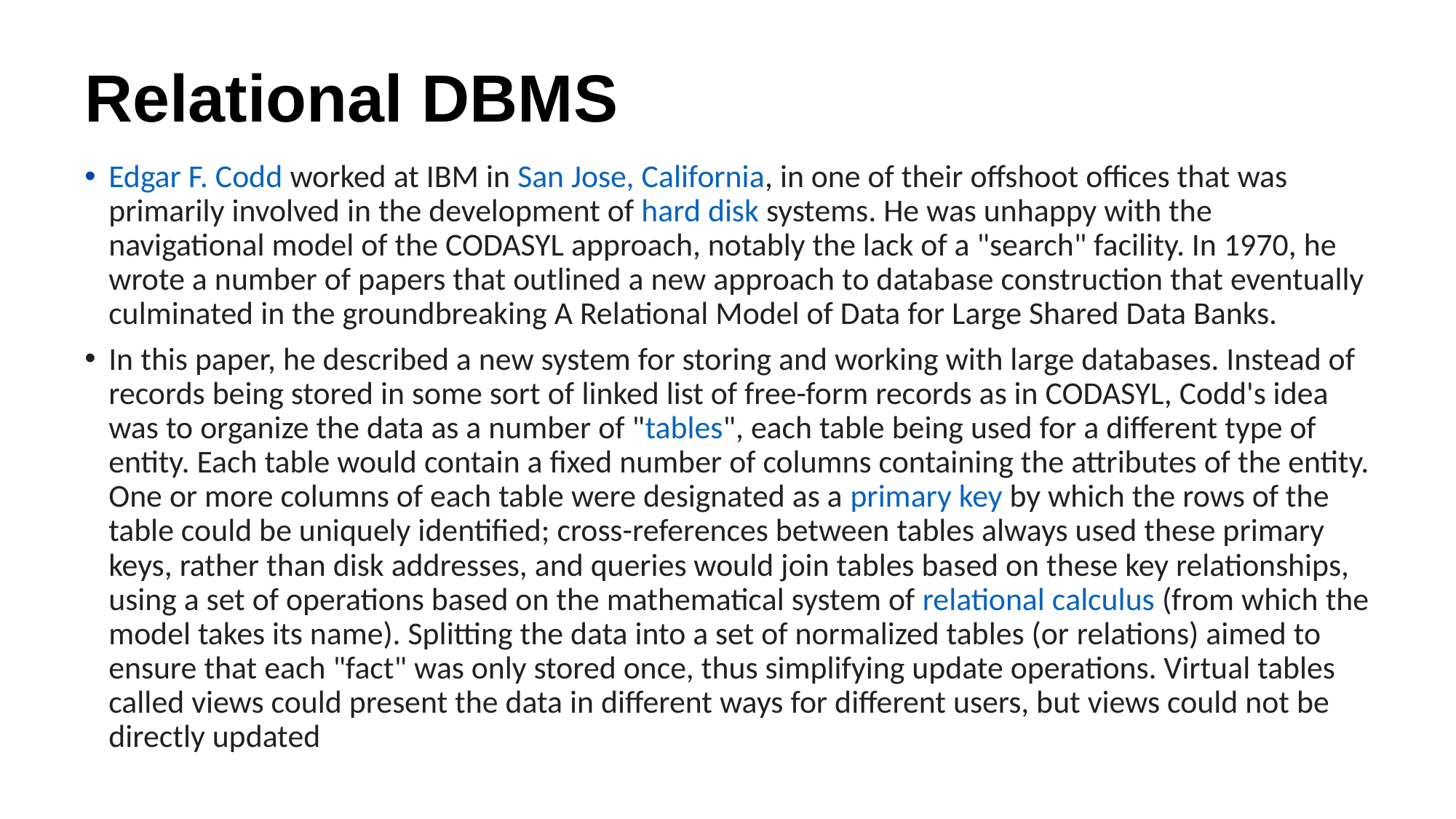

# Relational DBMS
Edgar F. Codd worked at IBM in San Jose, California, in one of their offshoot offices that was primarily involved in the development of hard disk systems. He was unhappy with the navigational model of the CODASYL approach, notably the lack of a "search" facility. In 1970, he wrote a number of papers that outlined a new approach to database construction that eventually culminated in the groundbreaking A Relational Model of Data for Large Shared Data Banks.
In this paper, he described a new system for storing and working with large databases. Instead of records being stored in some sort of linked list of free-form records as in CODASYL, Codd's idea was to organize the data as a number of "tables", each table being used for a different type of entity. Each table would contain a fixed number of columns containing the attributes of the entity. One or more columns of each table were designated as a primary key by which the rows of the table could be uniquely identified; cross-references between tables always used these primary keys, rather than disk addresses, and queries would join tables based on these key relationships, using a set of operations based on the mathematical system of relational calculus (from which the model takes its name). Splitting the data into a set of normalized tables (or relations) aimed to ensure that each "fact" was only stored once, thus simplifying update operations. Virtual tables called views could present the data in different ways for different users, but views could not be directly updated